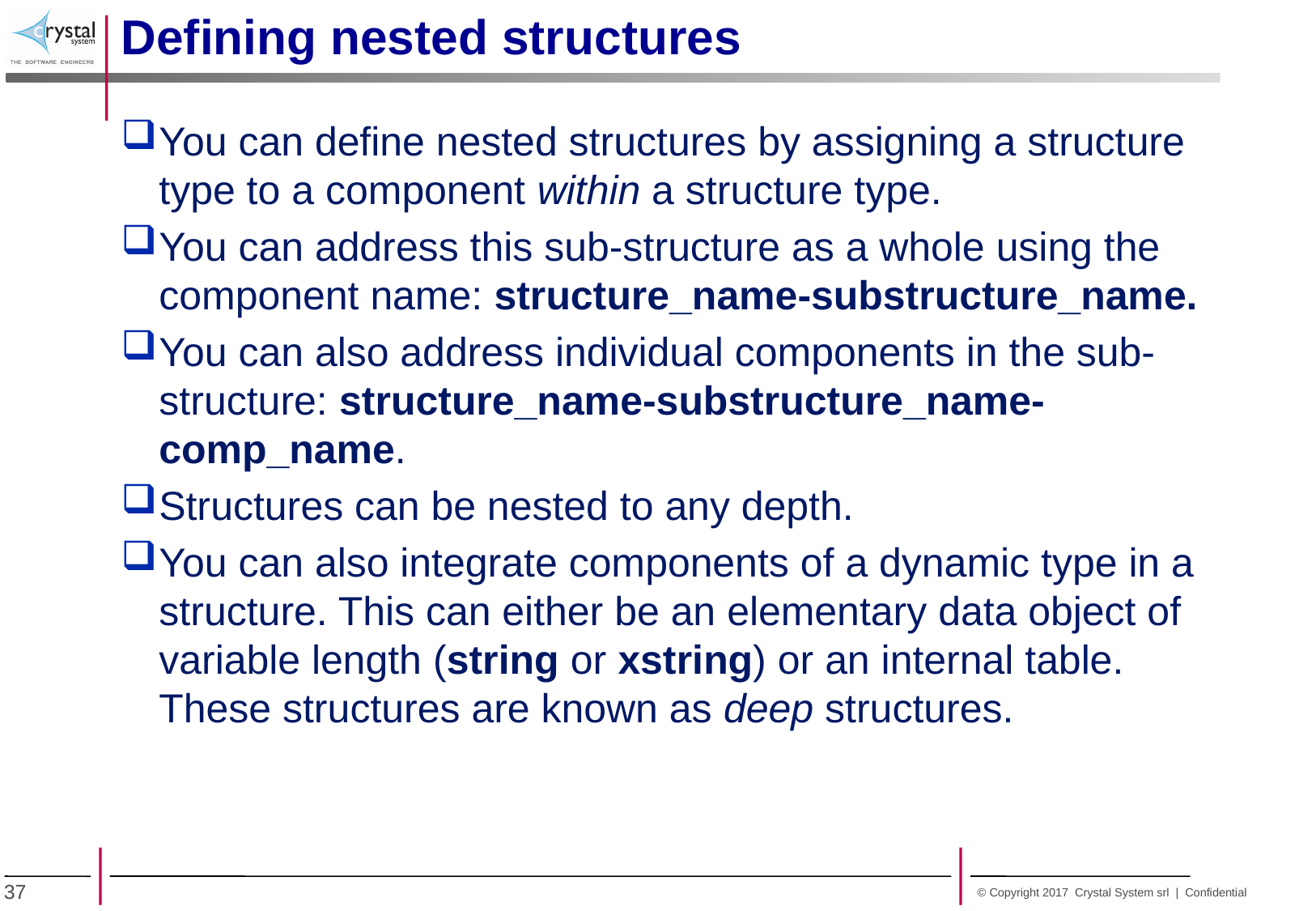

Defining nested structures
You can define nested structures by assigning a structure type to a component within a structure type.
You can address this sub-structure as a whole using the component name: structure_name-substructure_name.
You can also address individual components in the sub-structure: structure_name-substructure_name-comp_name.
Structures can be nested to any depth.
You can also integrate components of a dynamic type in a structure. This can either be an elementary data object of variable length (string or xstring) or an internal table. These structures are known as deep structures.